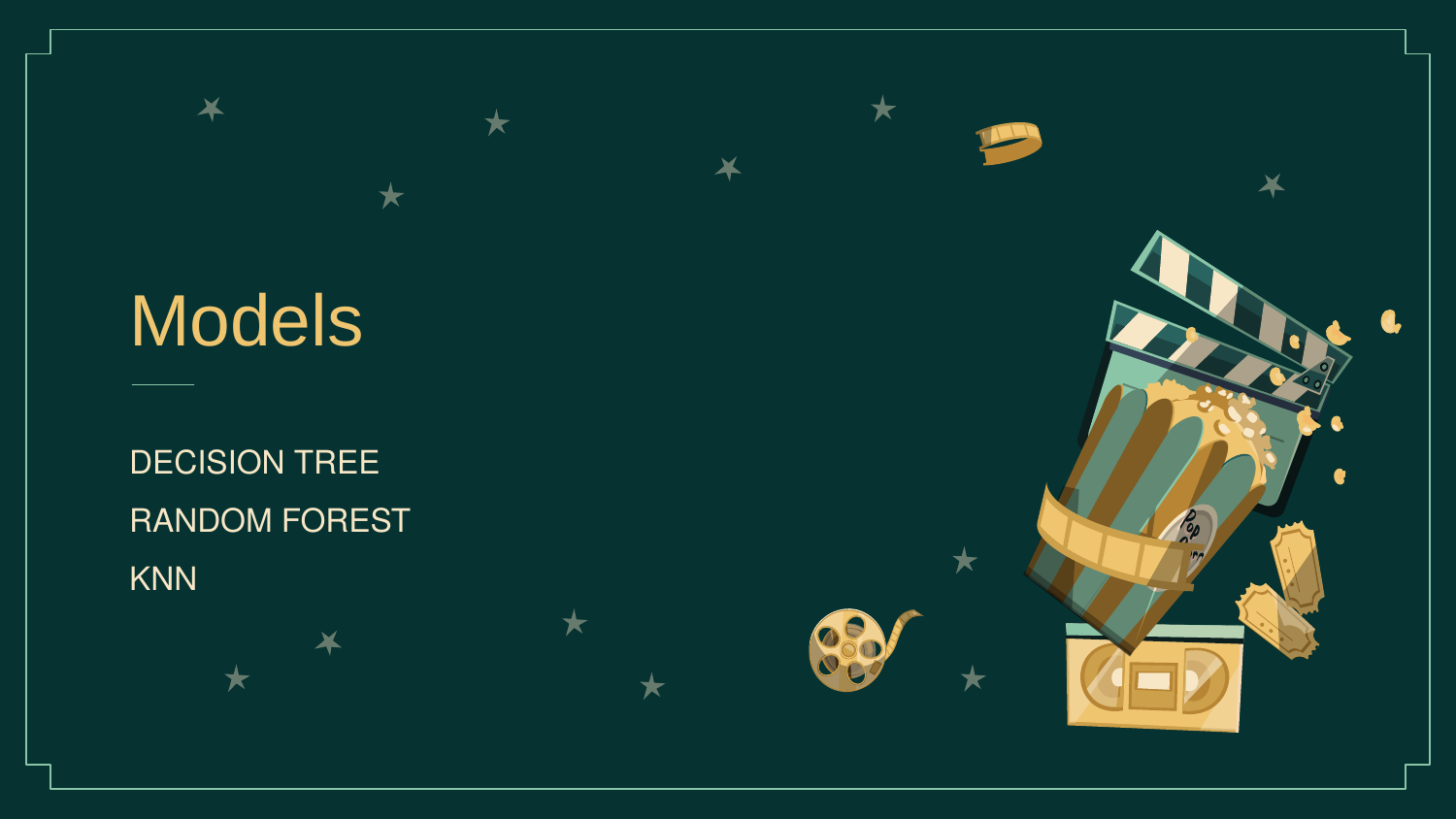

# Models
DECISION TREE
RANDOM FOREST
KNN